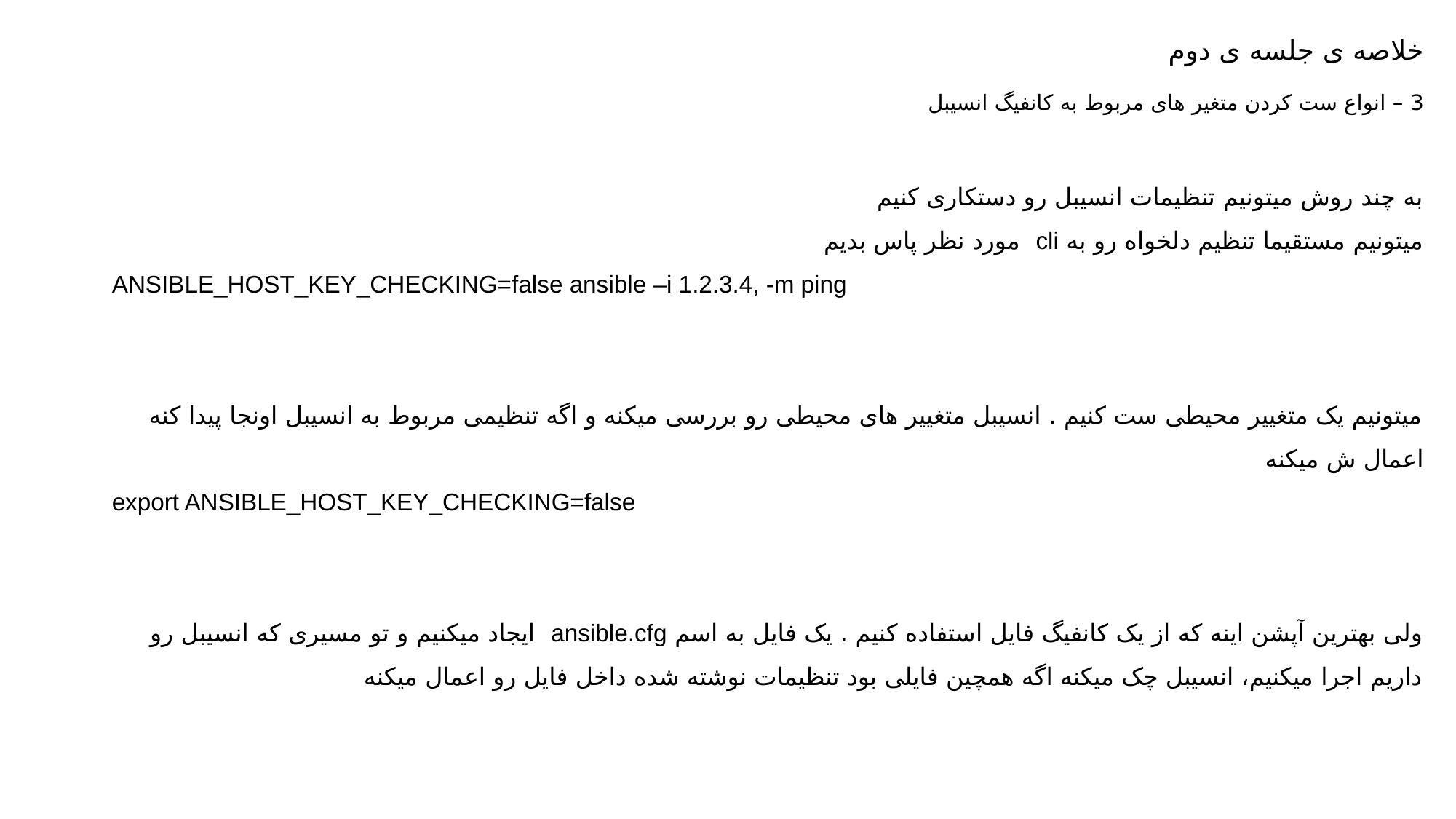

خلاصه ی جلسه ی دوم
3 – انواع ست کردن متغیر های مربوط به کانفیگ انسیبل
به چند روش میتونیم تنظیمات انسیبل رو دستکاری کنیم
میتونیم مستقیما تنظیم دلخواه رو به cli  مورد نظر پاس بدیم
ANSIBLE_HOST_KEY_CHECKING=false ansible –i 1.2.3.4, -m ping

میتونیم یک متغییر محیطی ست کنیم . انسیبل متغییر های محیطی رو بررسی میکنه و اگه تنظیمی مربوط به انسیبل اونجا پیدا کنه اعمال ش میکنه
export ANSIBLE_HOST_KEY_CHECKING=false

ولی بهترین آپشن اینه که از یک کانفیگ فایل استفاده کنیم . یک فایل به اسم ansible.cfg  ایجاد میکنیم و تو مسیری که انسیبل رو داریم اجرا میکنیم، انسیبل چک میکنه اگه همچین فایلی بود تنظیمات نوشته شده داخل فایل رو اعمال میکنه